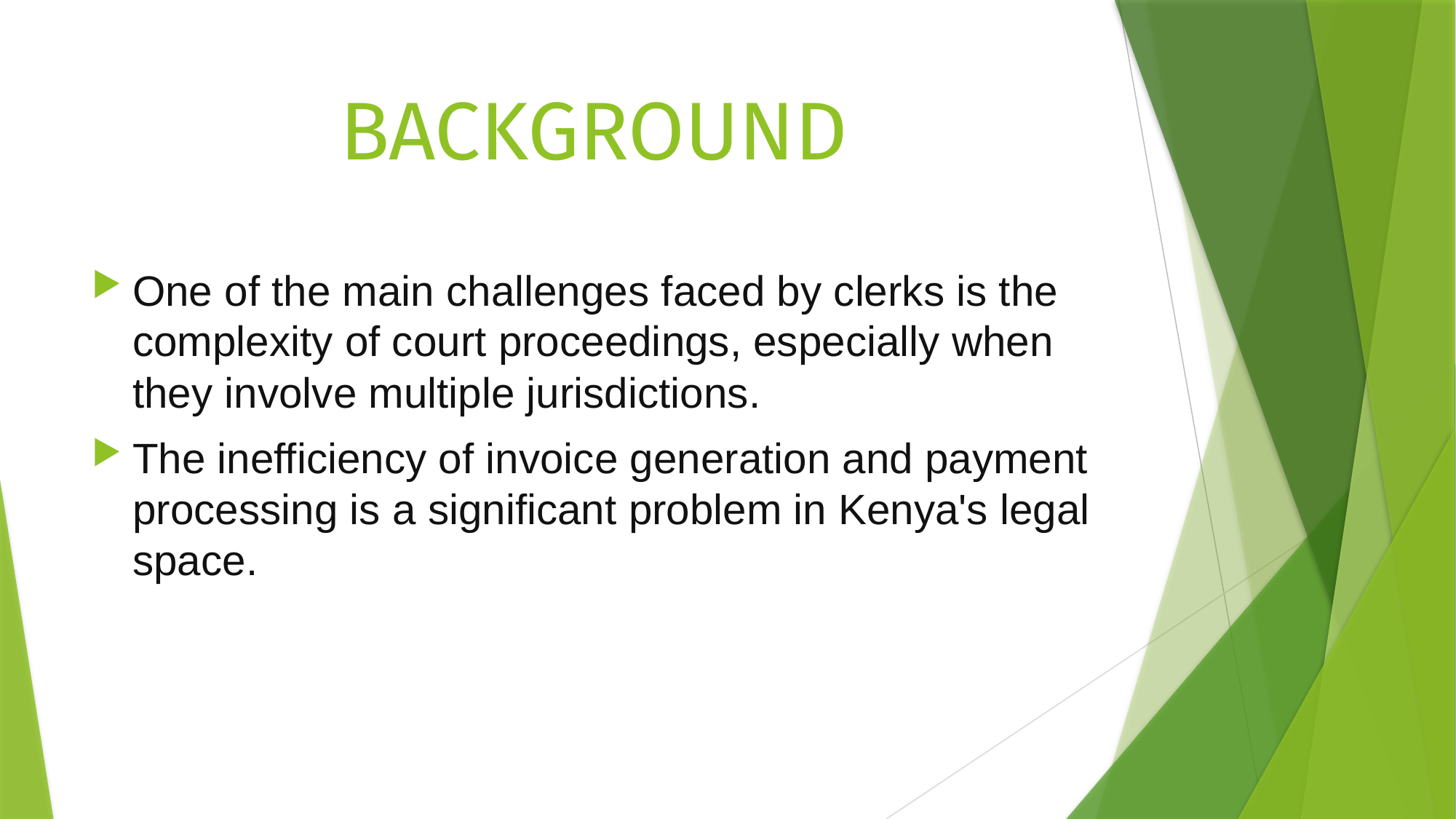

# BACKGROUND
One of the main challenges faced by clerks is the complexity of court proceedings, especially when they involve multiple jurisdictions.
The inefficiency of invoice generation and payment processing is a significant problem in Kenya's legal space.